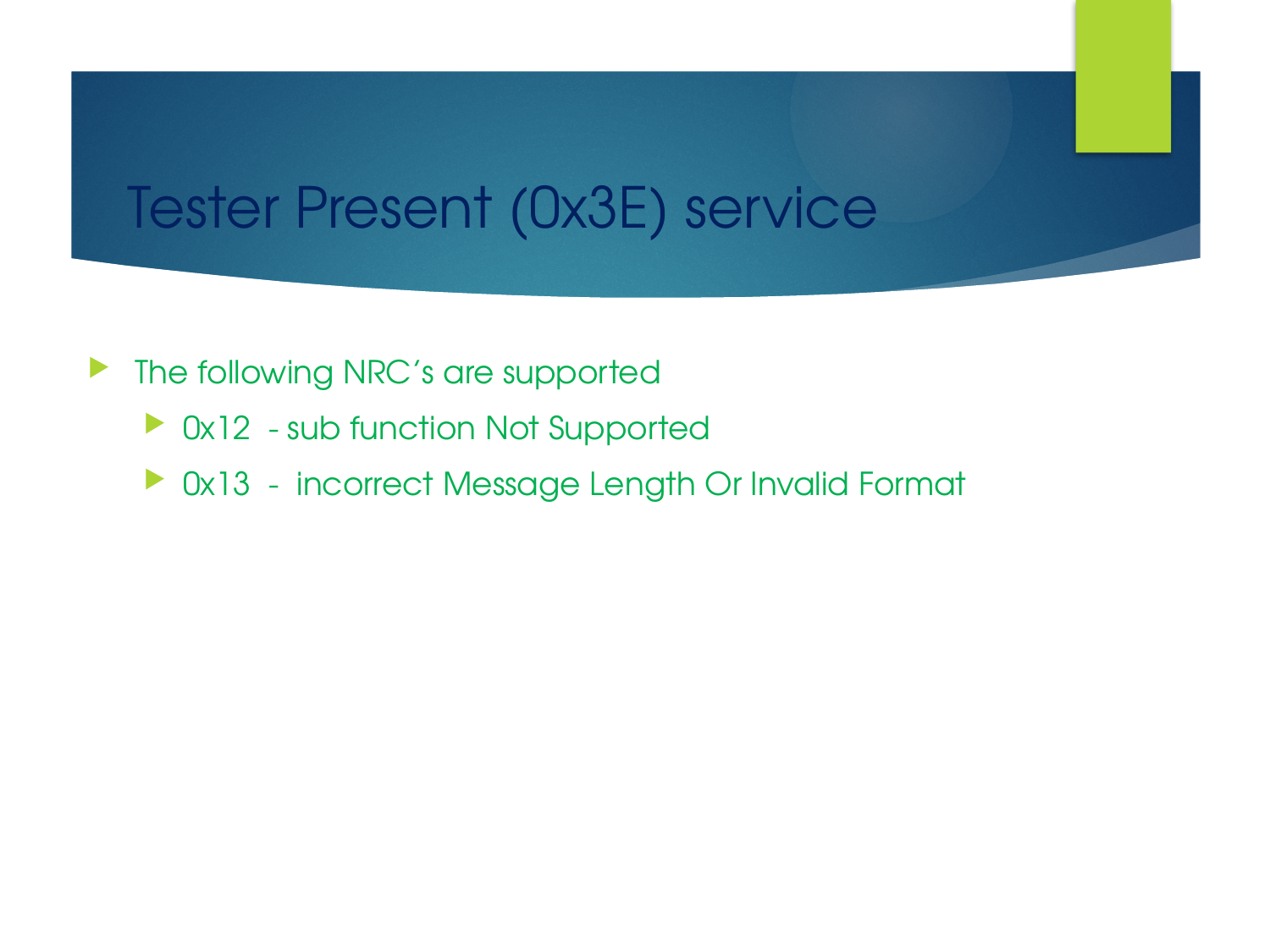

# Tester Present (0x3E) service
The following NRC’s are supported
0x12  - sub function Not Supported
0x13  -  incorrect Message Length Or Invalid Format